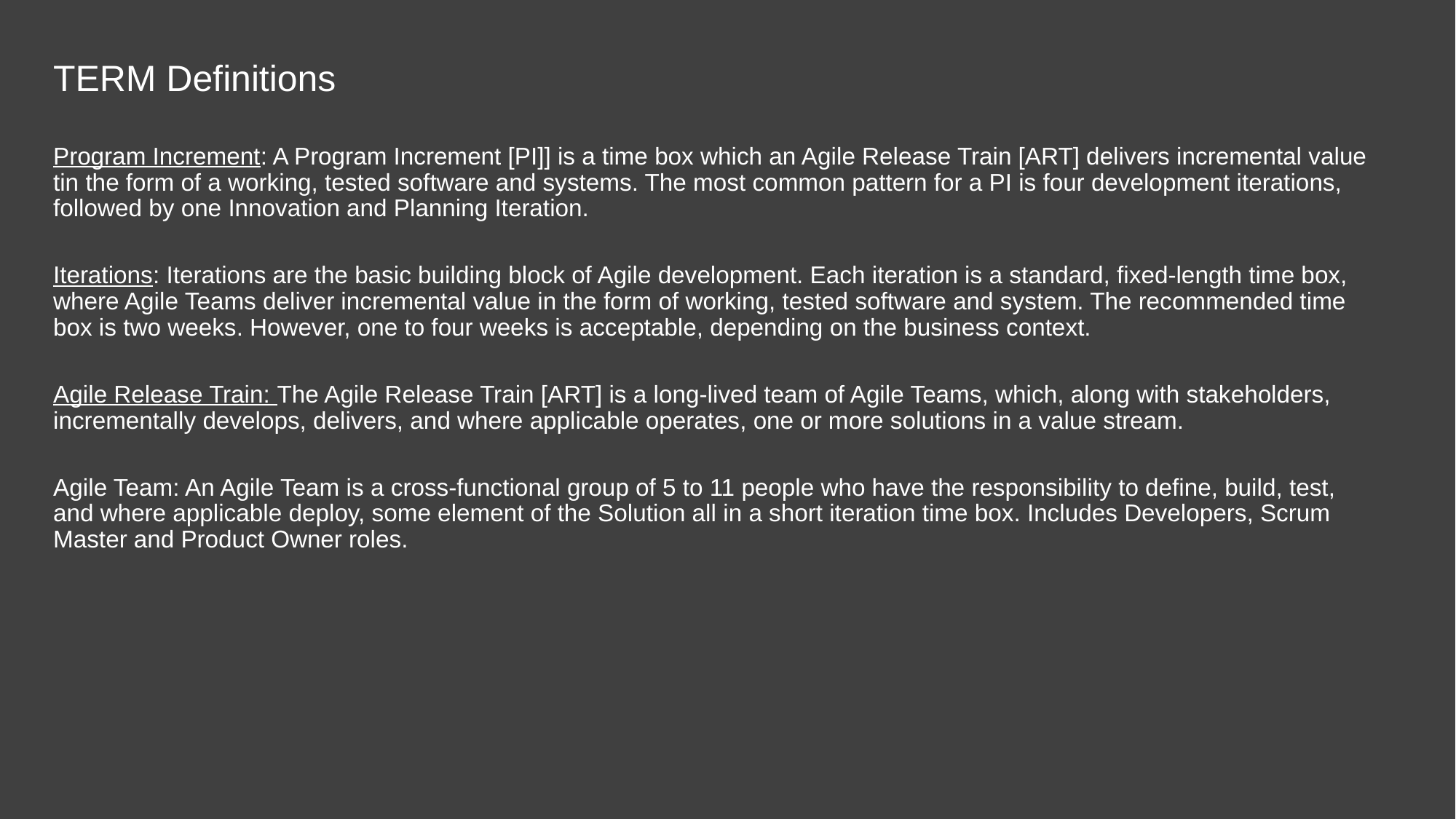

# TERM Definitions
Program Increment: A Program Increment [PI]] is a time box which an Agile Release Train [ART] delivers incremental value tin the form of a working, tested software and systems. The most common pattern for a PI is four development iterations, followed by one Innovation and Planning Iteration.

Iterations: Iterations are the basic building block of Agile development. Each iteration is a standard, fixed-length time box, where Agile Teams deliver incremental value in the form of working, tested software and system. The recommended time box is two weeks. However, one to four weeks is acceptable, depending on the business context.

Agile Release Train: The Agile Release Train [ART] is a long-lived team of Agile Teams, which, along with stakeholders, incrementally develops, delivers, and where applicable operates, one or more solutions in a value stream.

Agile Team: An Agile Team is a cross-functional group of 5 to 11 people who have the responsibility to define, build, test, and where applicable deploy, some element of the Solution all in a short iteration time box. Includes Developers, Scrum Master and Product Owner roles.